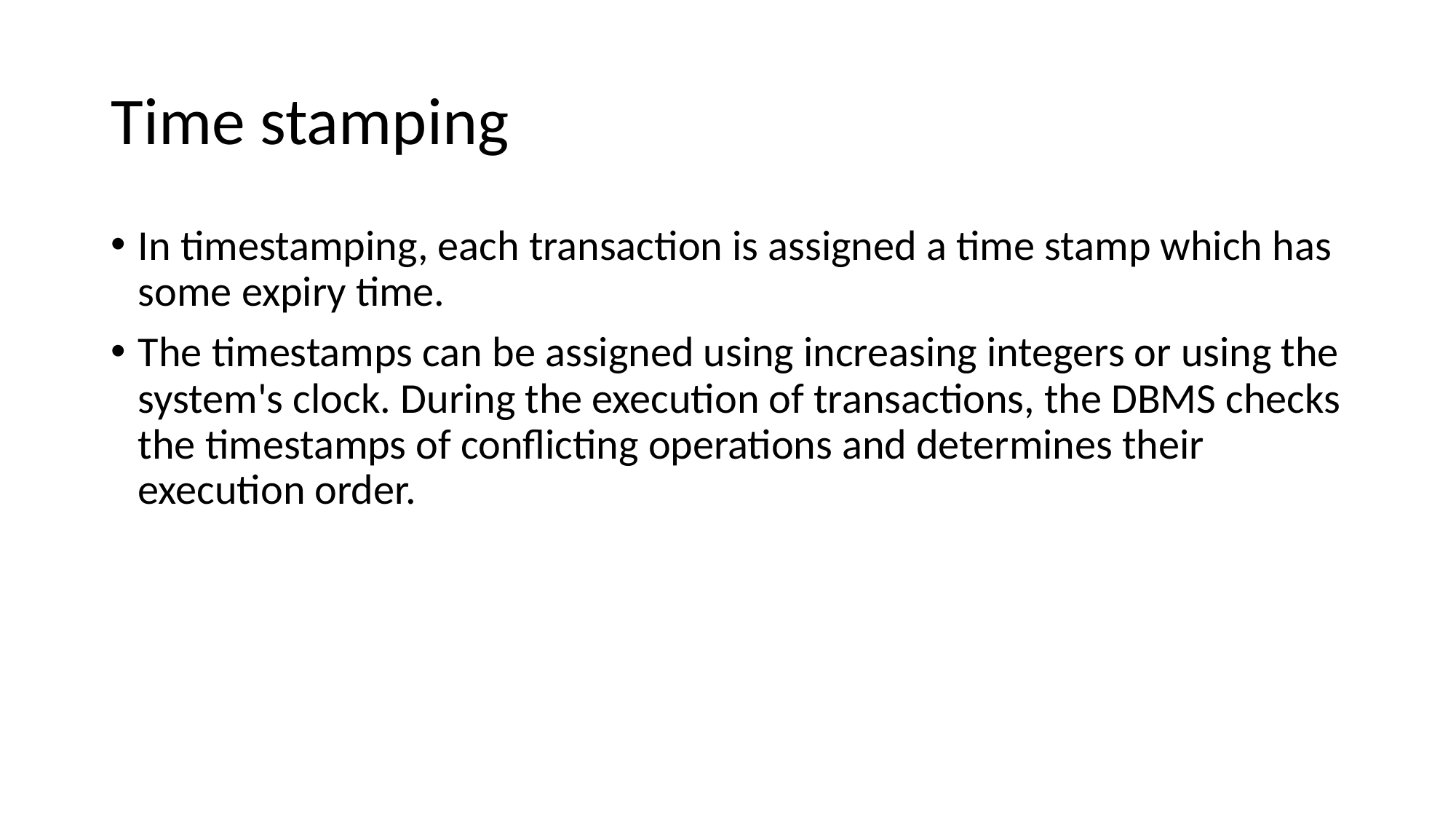

# Time stamping
In timestamping, each transaction is assigned a time stamp which has some expiry time.
The timestamps can be assigned using increasing integers or using the system's clock. During the execution of transactions, the DBMS checks the timestamps of conflicting operations and determines their execution order.